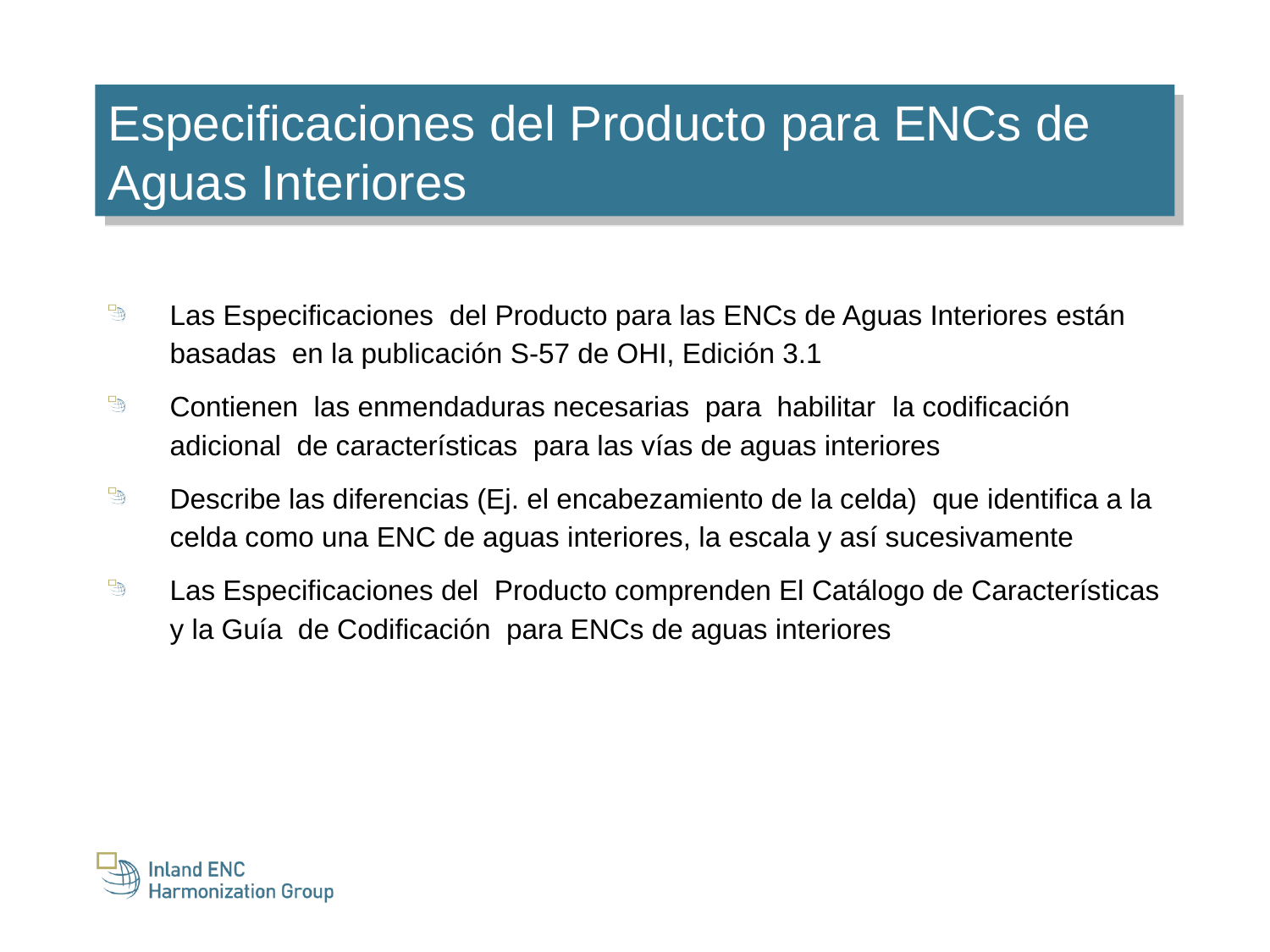

Especificaciones del Producto para ENCs de Aguas Interiores
Las Especificaciones  del Producto para las ENCs de Aguas Interiores están basadas  en la publicación S-57 de OHI, Edición 3.1
Contienen  las enmendaduras necesarias  para  habilitar  la codificación  adicional  de características  para las vías de aguas interiores
Describe las diferencias (Ej. el encabezamiento de la celda)  que identifica a la  celda como una ENC de aguas interiores, la escala y así sucesivamente
Las Especificaciones del  Producto comprenden El Catálogo de Características y la Guía  de Codificación  para ENCs de aguas interiores